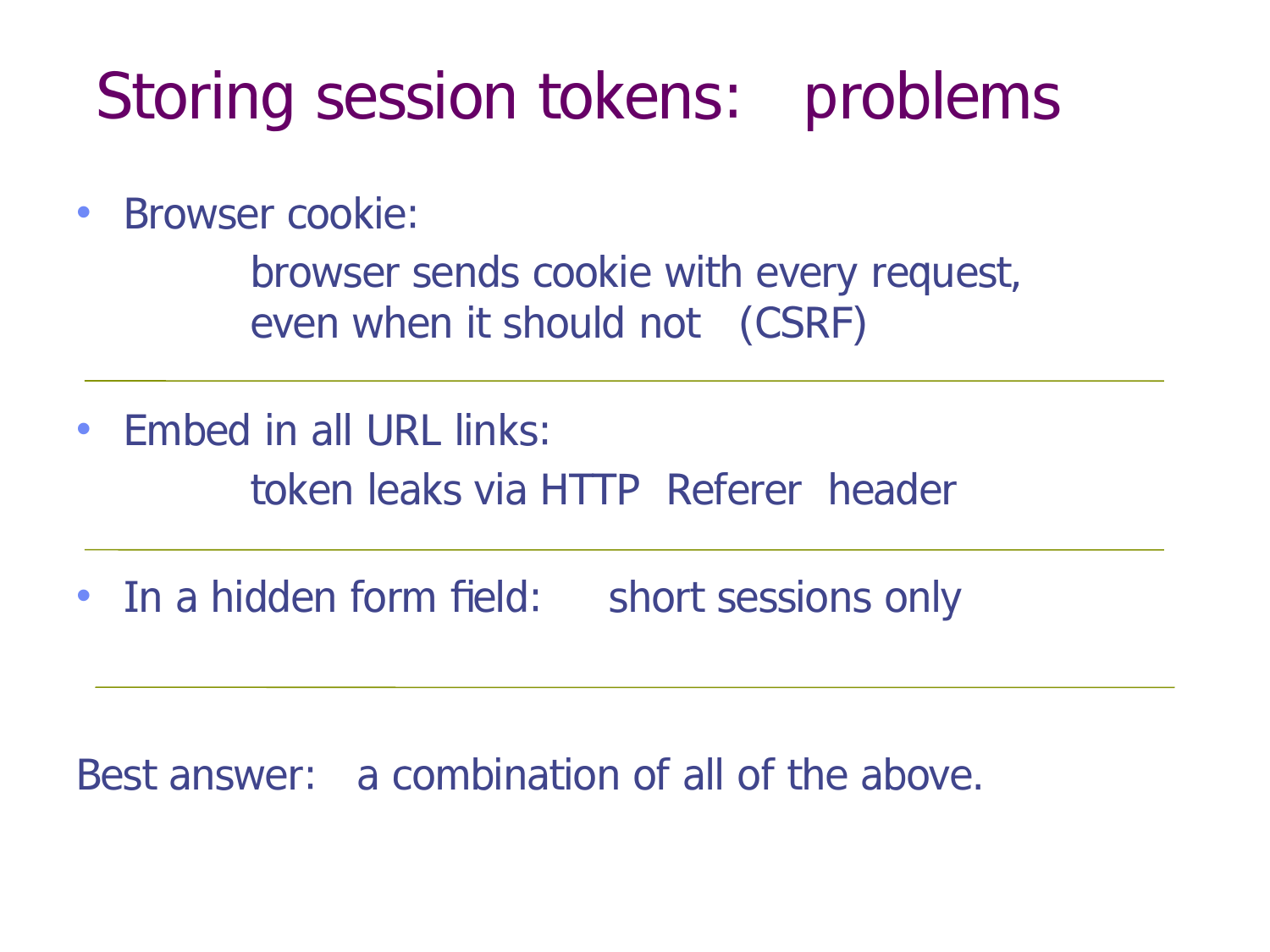

# Storing session tokens:   problems
Browser cookie:
		browser sends cookie with every request,
	even when it should not   (CSRF)
Embed in all URL links:
		token leaks via HTTP  Referer  header
In a hidden form field:     short sessions only

Best answer:   a combination of all of the above.